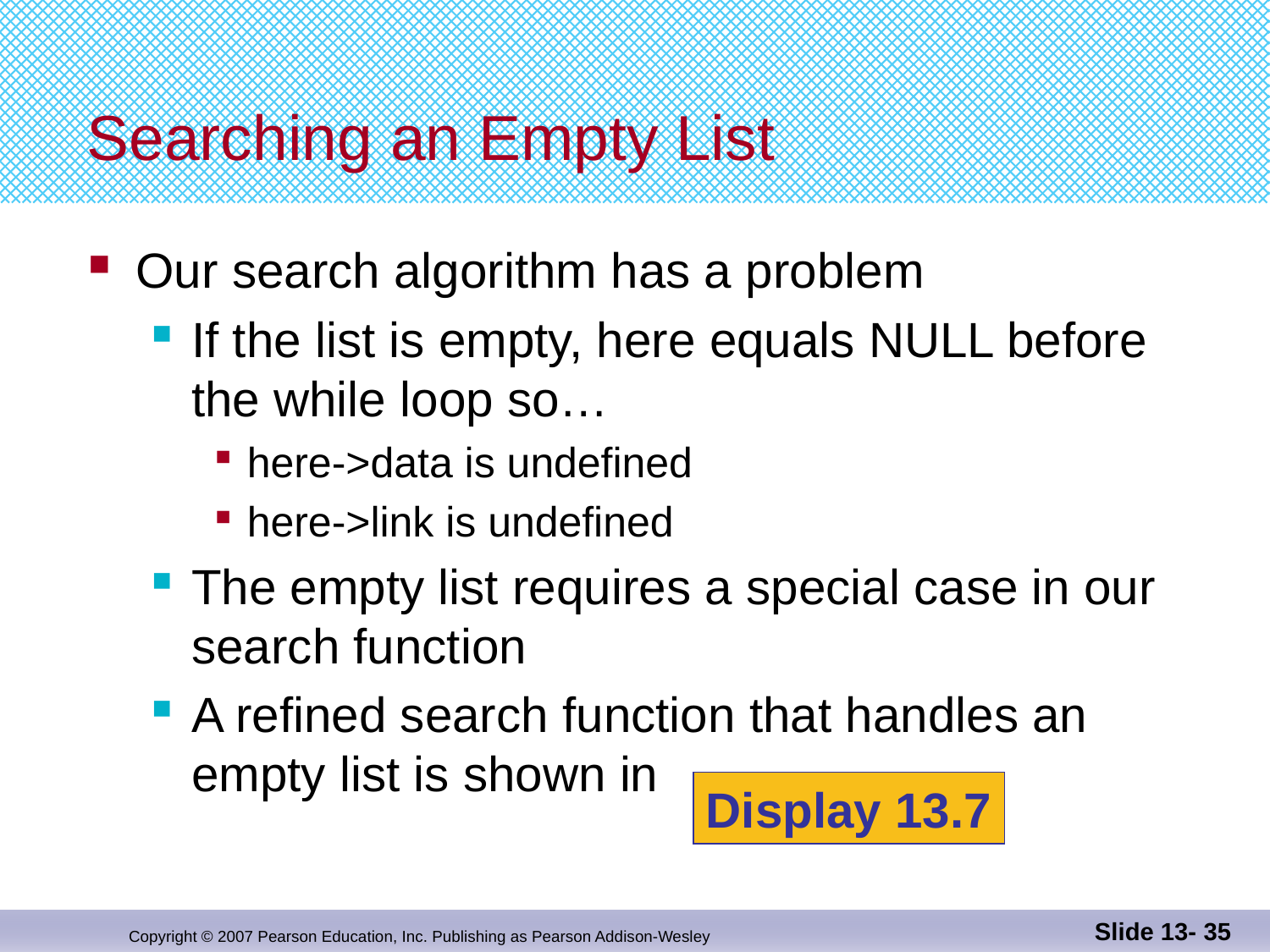

# Searching an Empty List
Our search algorithm has a problem
If the list is empty, here equals NULL before the while loop so…
here->data is undefined
here->link is undefined
The empty list requires a special case in our
search function
A refined search function that handles an empty list is shown in
Display 13.7
Slide 13- 35